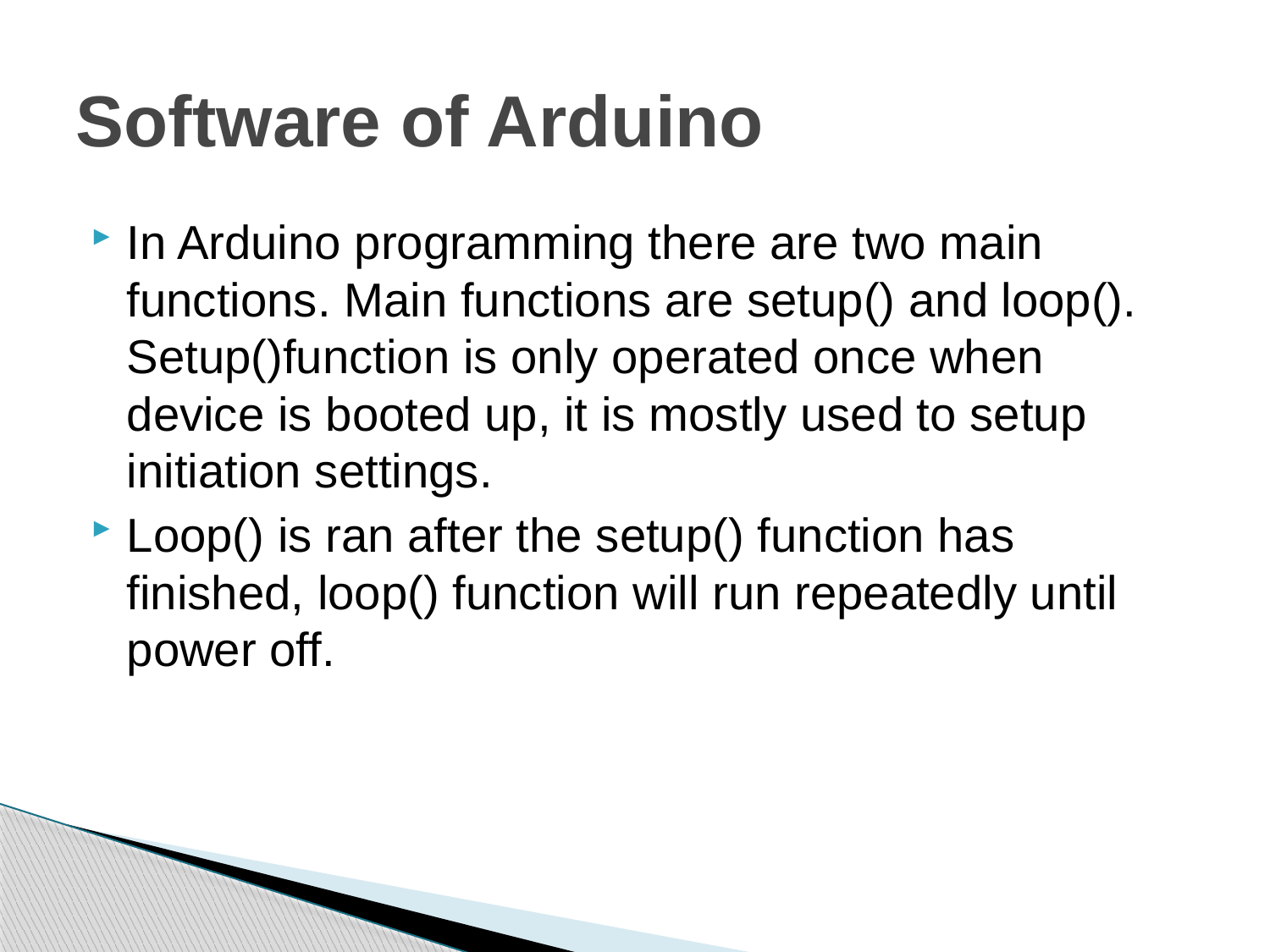

# Software of Arduino
In Arduino programming there are two main functions. Main functions are setup() and loop(). Setup()function is only operated once when device is booted up, it is mostly used to setup initiation settings.
Loop() is ran after the setup() function has finished, loop() function will run repeatedly until power off.